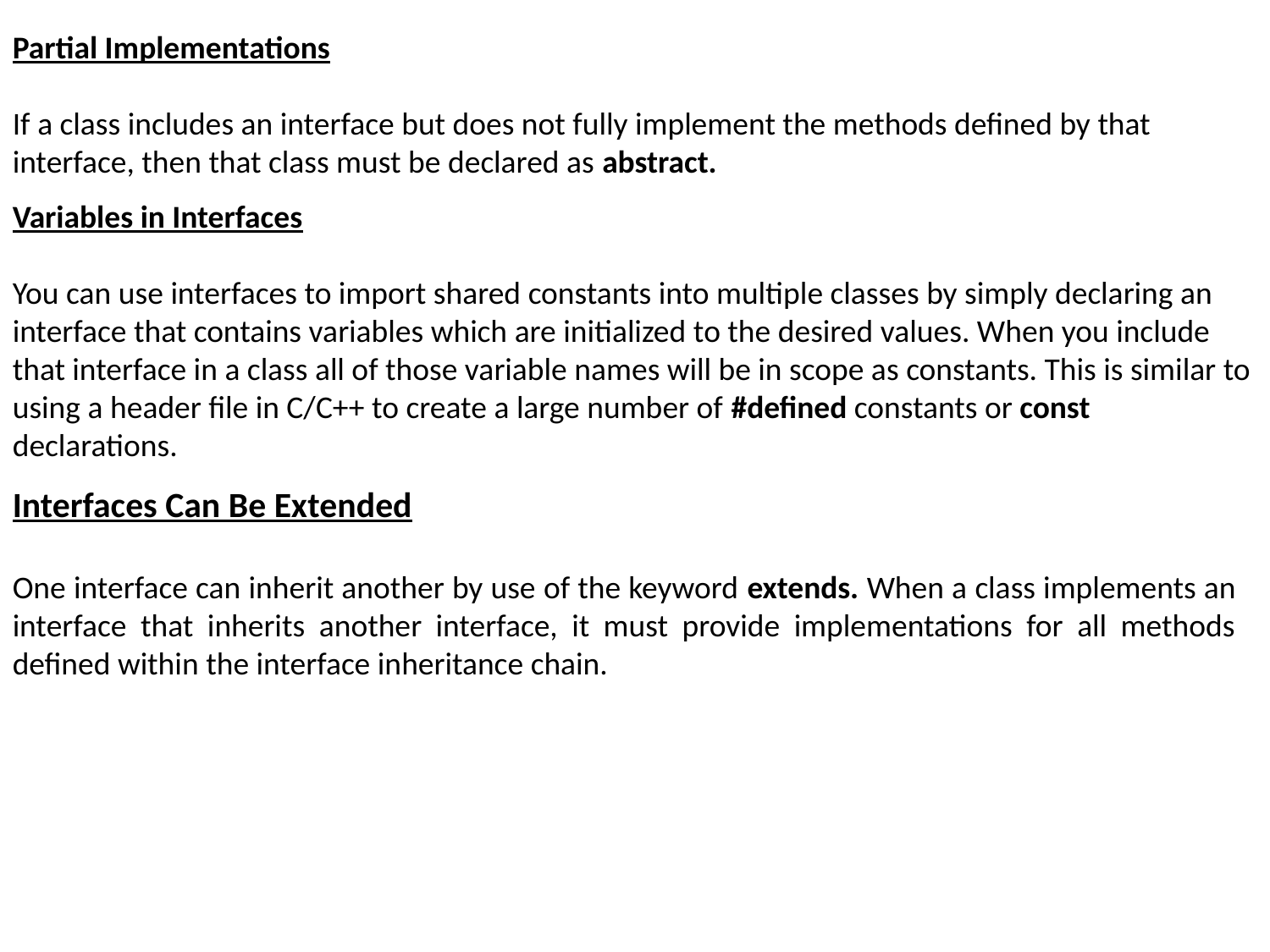

Partial Implementations

If a class includes an interface but does not fully implement the methods defined by that interface, then that class must be declared as abstract.
Variables in Interfaces

You can use interfaces to import shared constants into multiple classes by simply declaring an interface that contains variables which are initialized to the desired values. When you include that interface in a class all of those variable names will be in scope as constants. This is similar to using a header file in C/C++ to create a large number of #defined constants or const
declarations.
Interfaces Can Be Extended

One interface can inherit another by use of the keyword extends. When a class implements an interface that inherits another interface, it must provide implementations for all methods defined within the interface inheritance chain.